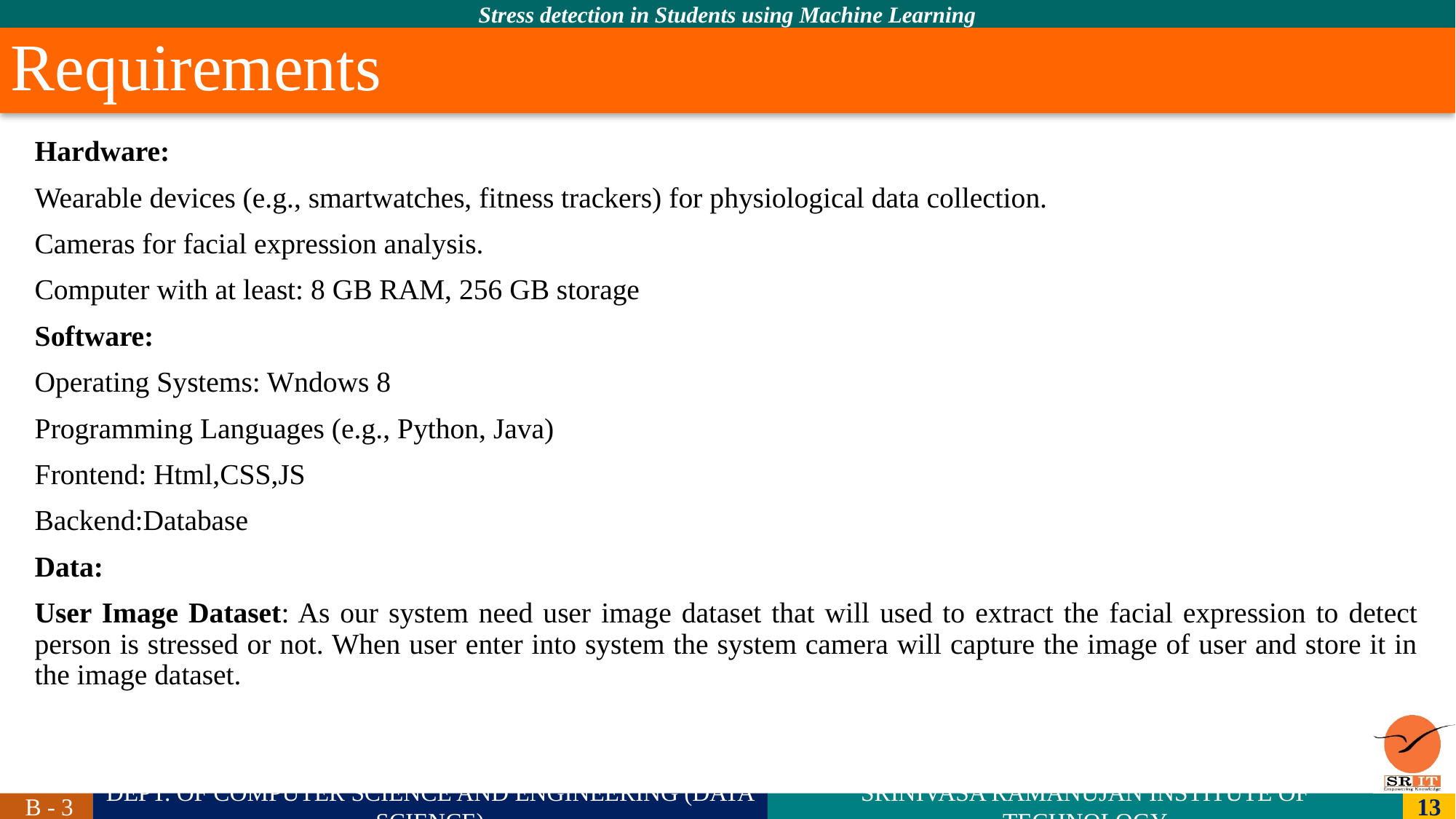

# Requirements
Hardware:
Wearable devices (e.g., smartwatches, fitness trackers) for physiological data collection.
Cameras for facial expression analysis.
Computer with at least: 8 GB RAM, 256 GB storage
Software:
Operating Systems: Wndows 8
Programming Languages (e.g., Python, Java)
Frontend: Html,CSS,JS
Backend:Database
Data:
User Image Dataset: As our system need user image dataset that will used to extract the facial expression to detect person is stressed or not. When user enter into system the system camera will capture the image of user and store it in the image dataset.